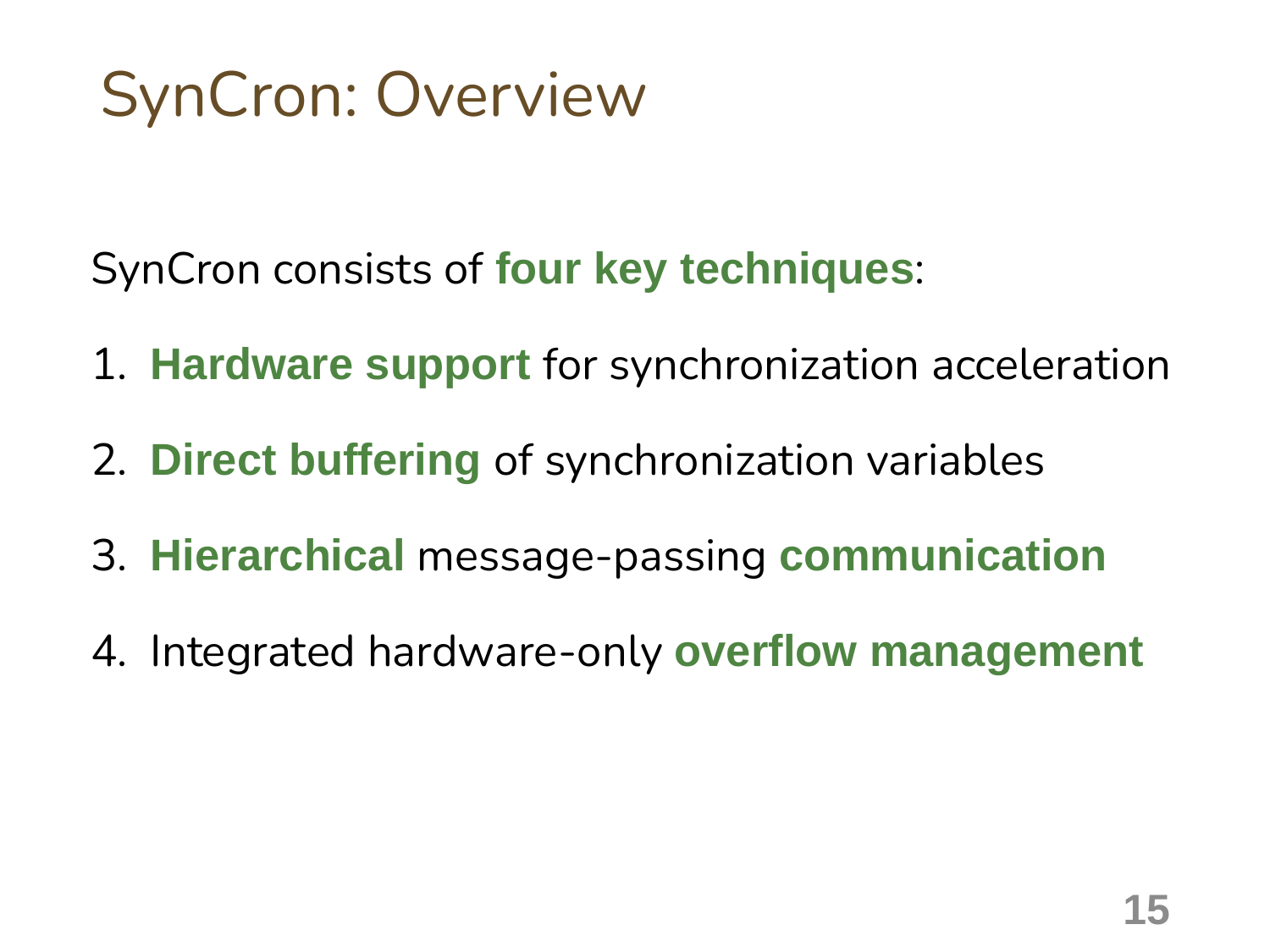

SynCron: Overview

SynCron consists of four key techniques:
1.  Hardware support for synchronization acceleration
2.  Direct buffering of synchronization variables
3.  Hierarchical message-passing communication
4.  Integrated hardware-only overflow management

15